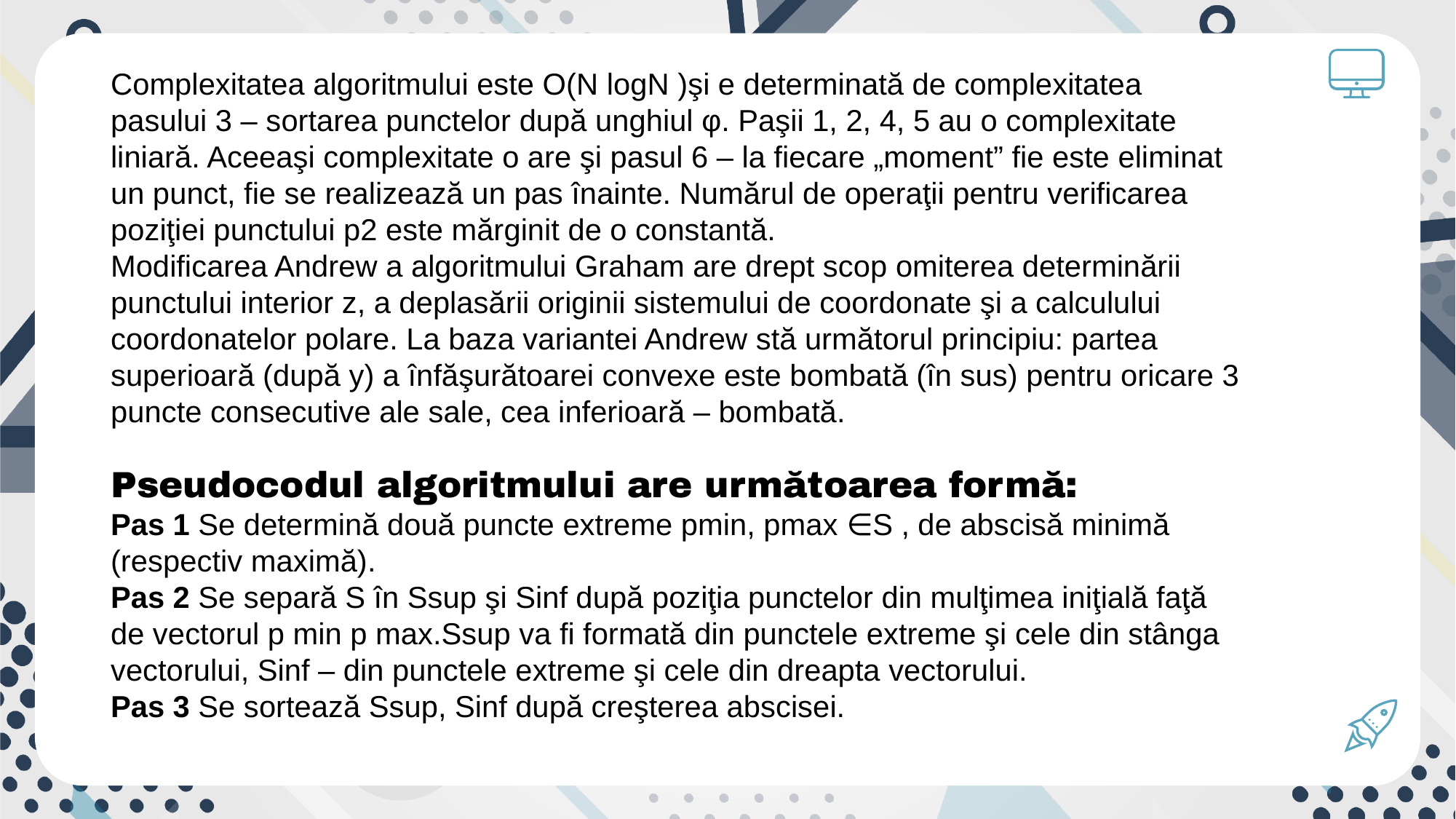

Complexitatea algoritmului este O(N logN )şi e determinată de complexitatea pasului 3 – sortarea punctelor după unghiul φ. Paşii 1, 2, 4, 5 au o complexitate liniară. Aceeaşi complexitate o are şi pasul 6 – la fiecare „moment” fie este eliminat un punct, fie se realizează un pas înainte. Numărul de operaţii pentru verificarea poziţiei punctului p2 este mărginit de o constantă.
Modificarea Andrew a algoritmului Graham are drept scop omiterea determinării punctului interior z, a deplasării originii sistemului de coordonate şi a calculului coordonatelor polare. La baza variantei Andrew stă următorul principiu: partea superioară (după y) a înfăşurătoarei convexe este bombată (în sus) pentru oricare 3 puncte consecutive ale sale, cea inferioară – bombată.

Pseudocodul algoritmului are următoarea formă:
Pas 1 Se determină două puncte extreme pmin, pmax ∈S , de abscisă minimă (respectiv maximă).
Pas 2 Se separă S în Ssup şi Sinf după poziţia punctelor din mulţimea iniţială faţă de vectorul p min p max.Ssup va fi formată din punctele extreme şi cele din stânga vectorului, Sinf – din punctele extreme şi cele din dreapta vectorului.
Pas 3 Se sortează Ssup, Sinf după creşterea abscisei.